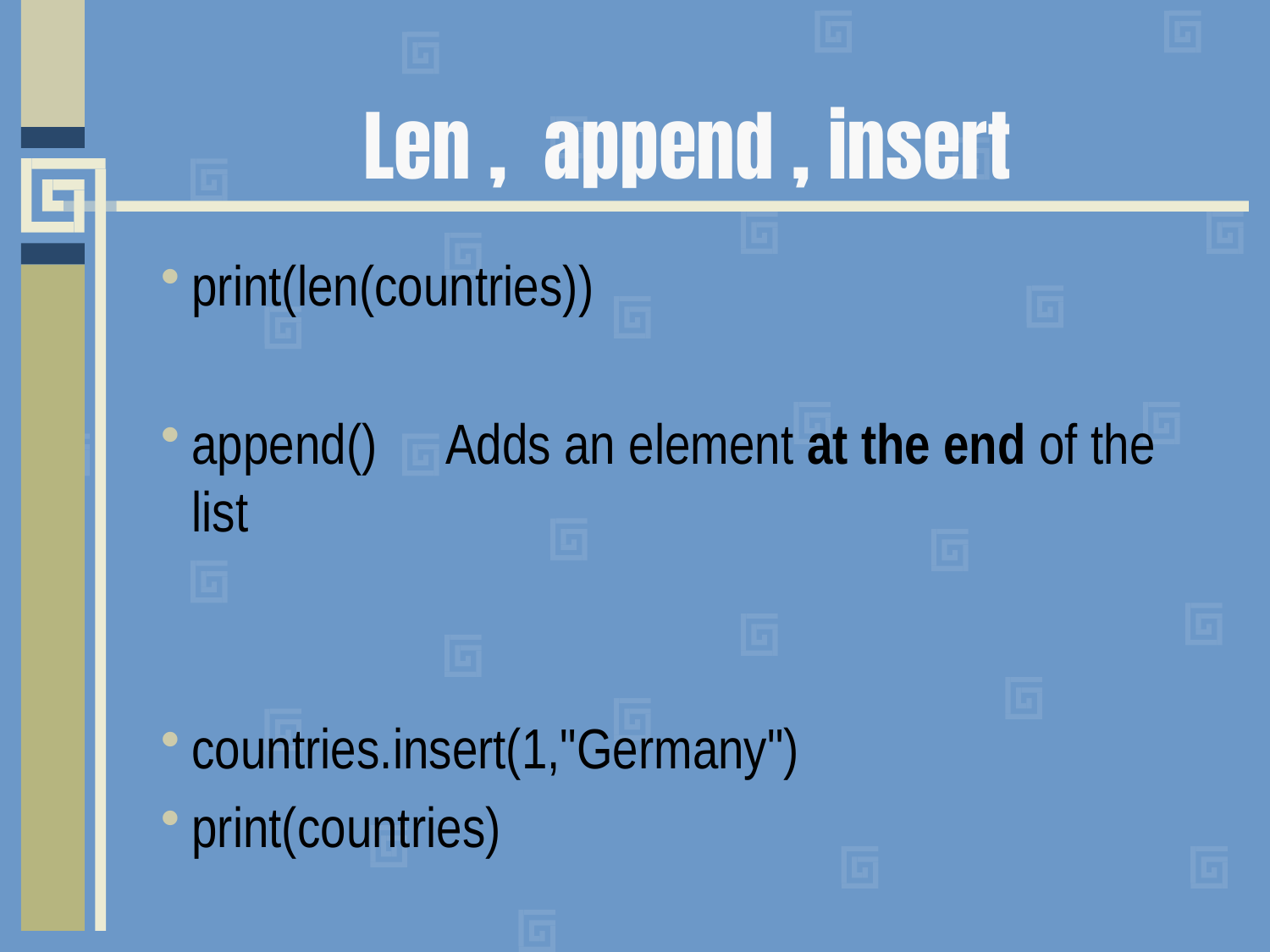

# Len ,  append , insert
print(len(countries))

append()	Adds an element at the end of the list

countries.insert(1,"Germany")
print(countries)